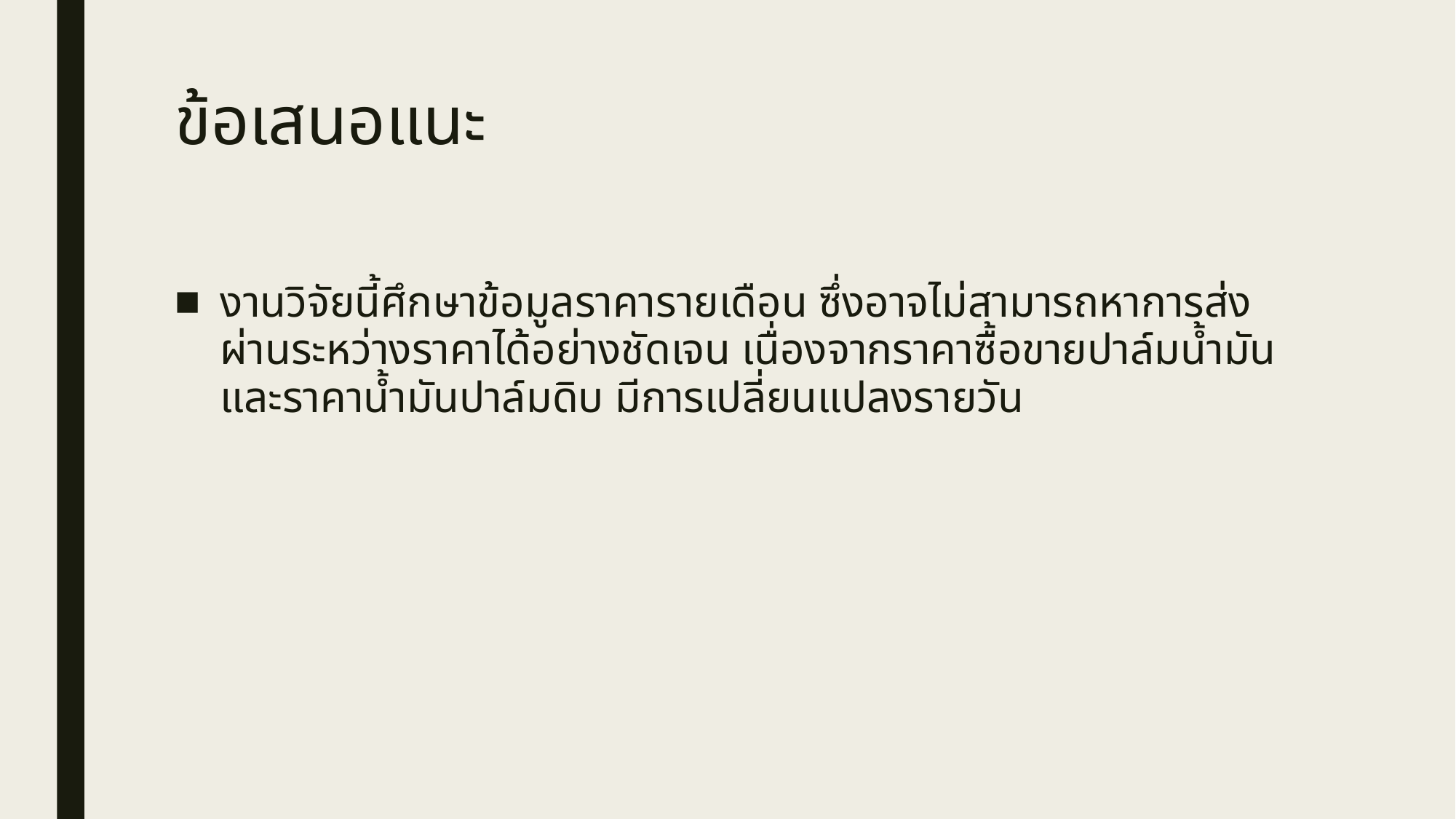

# ข้อเสนอแนะ
งานวิจัยนี้ศึกษาข้อมูลราคารายเดือน ซึ่งอาจไม่สามารถหาการส่งผ่านระหว่างราคาได้อย่างชัดเจน เนื่องจากราคาซื้อขายปาล์มน้ำมัน และราคาน้ำมันปาล์มดิบ มีการเปลี่ยนแปลงรายวัน